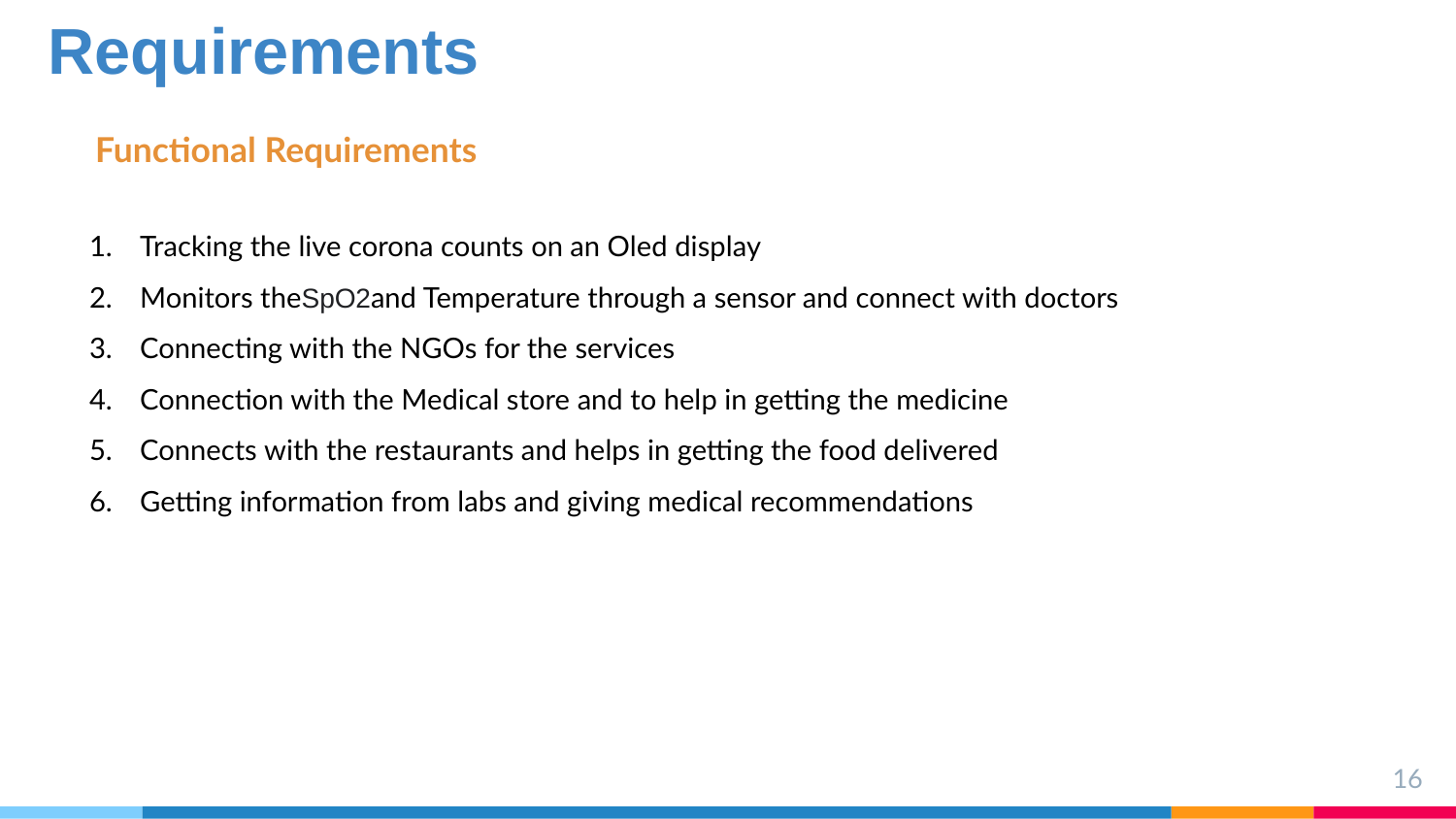

# Requirements
Functional Requirements
Tracking the live corona counts on an Oled display
Monitors theSpO2and Temperature through a sensor and connect with doctors
Connecting with the NGOs for the services
Connection with the Medical store and to help in getting the medicine
Connects with the restaurants and helps in getting the food delivered
Getting information from labs and giving medical recommendations
16